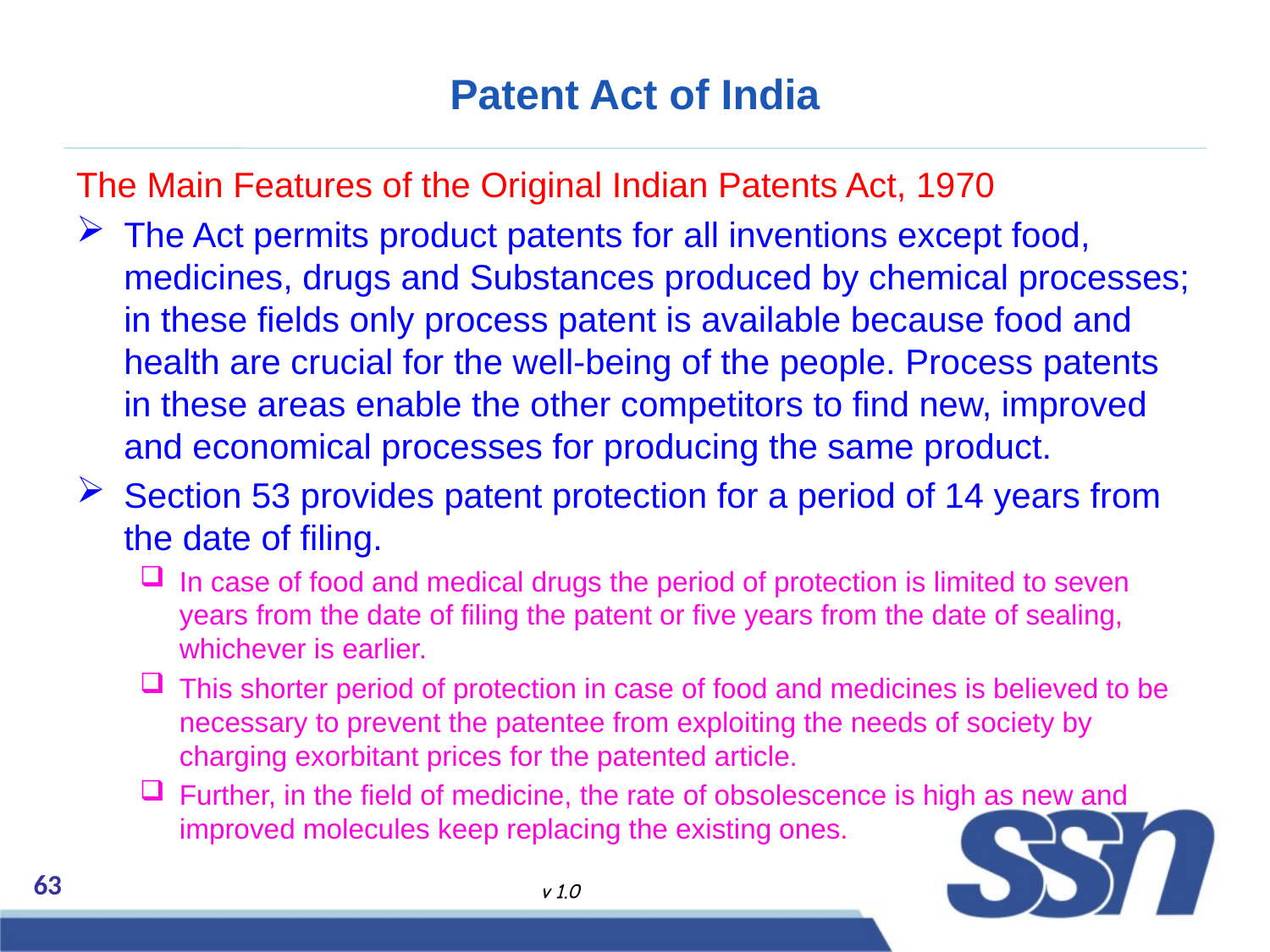

# Patent Act of India
The Main Features of the Original Indian Patents Act, 1970
The Act permits product patents for all inventions except food, medicines, drugs and Substances produced by chemical processes; in these fields only process patent is available because food and health are crucial for the well-being of the people. Process patents in these areas enable the other competitors to find new, improved and economical processes for producing the same product.
Section 53 provides patent protection for a period of 14 years from the date of filing.
In case of food and medical drugs the period of protection is limited to seven years from the date of filing the patent or five years from the date of sealing, whichever is earlier.
This shorter period of protection in case of food and medicines is believed to be necessary to prevent the patentee from exploiting the needs of society by charging exorbitant prices for the patented article.
Further, in the field of medicine, the rate of obsolescence is high as new and improved molecules keep replacing the existing ones.